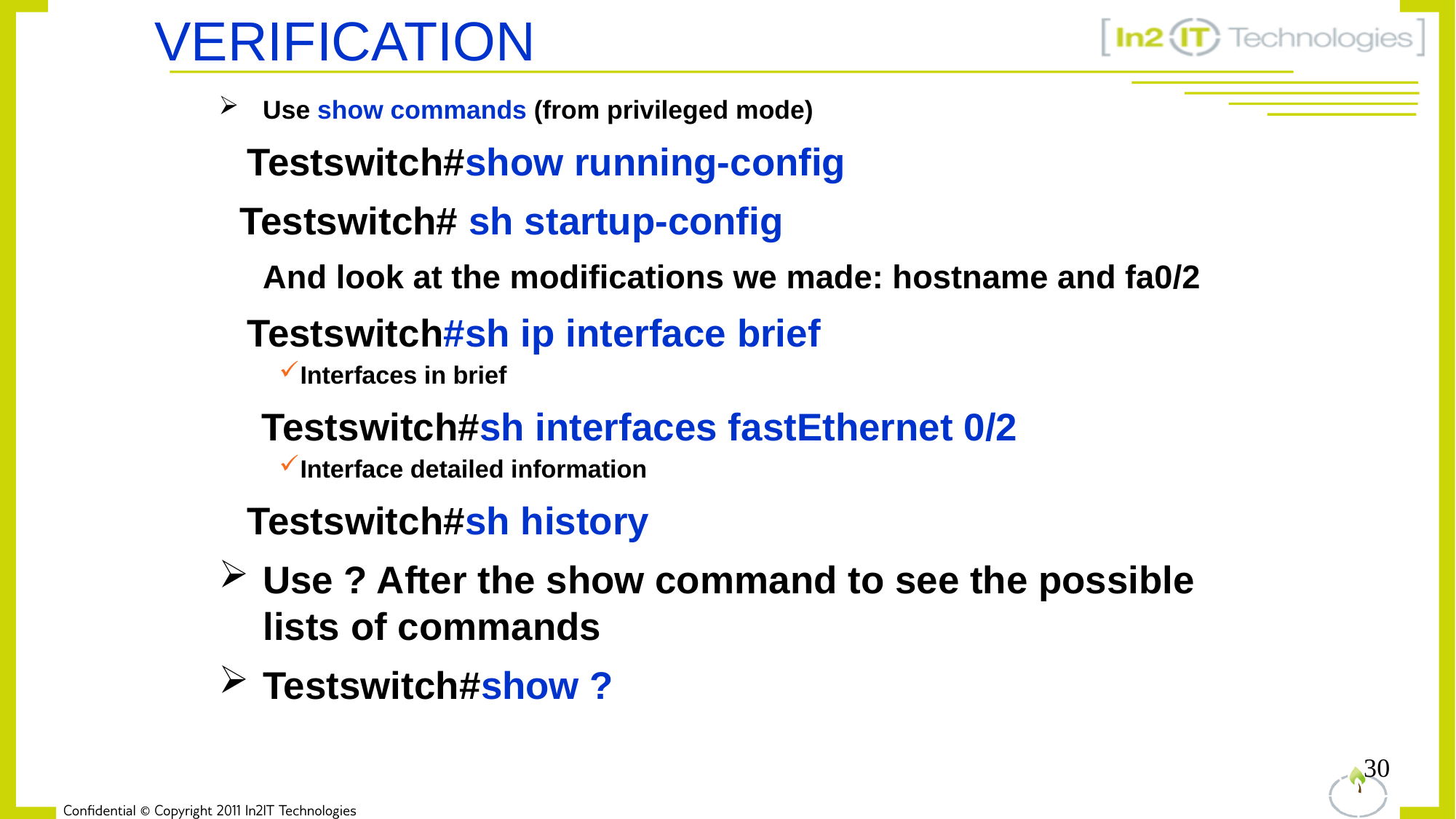

# Verification
Use show commands (from privileged mode)
    Testswitch#show running-config
   Testswitch# sh startup-config
	And look at the modifications we made: hostname and fa0/2
    Testswitch#sh ip interface brief
Interfaces in brief
    Testswitch#sh interfaces fastEthernet 0/2
Interface detailed information
    Testswitch#sh history
Use ? After the show command to see the possible lists of commands
Testswitch#show ?
30